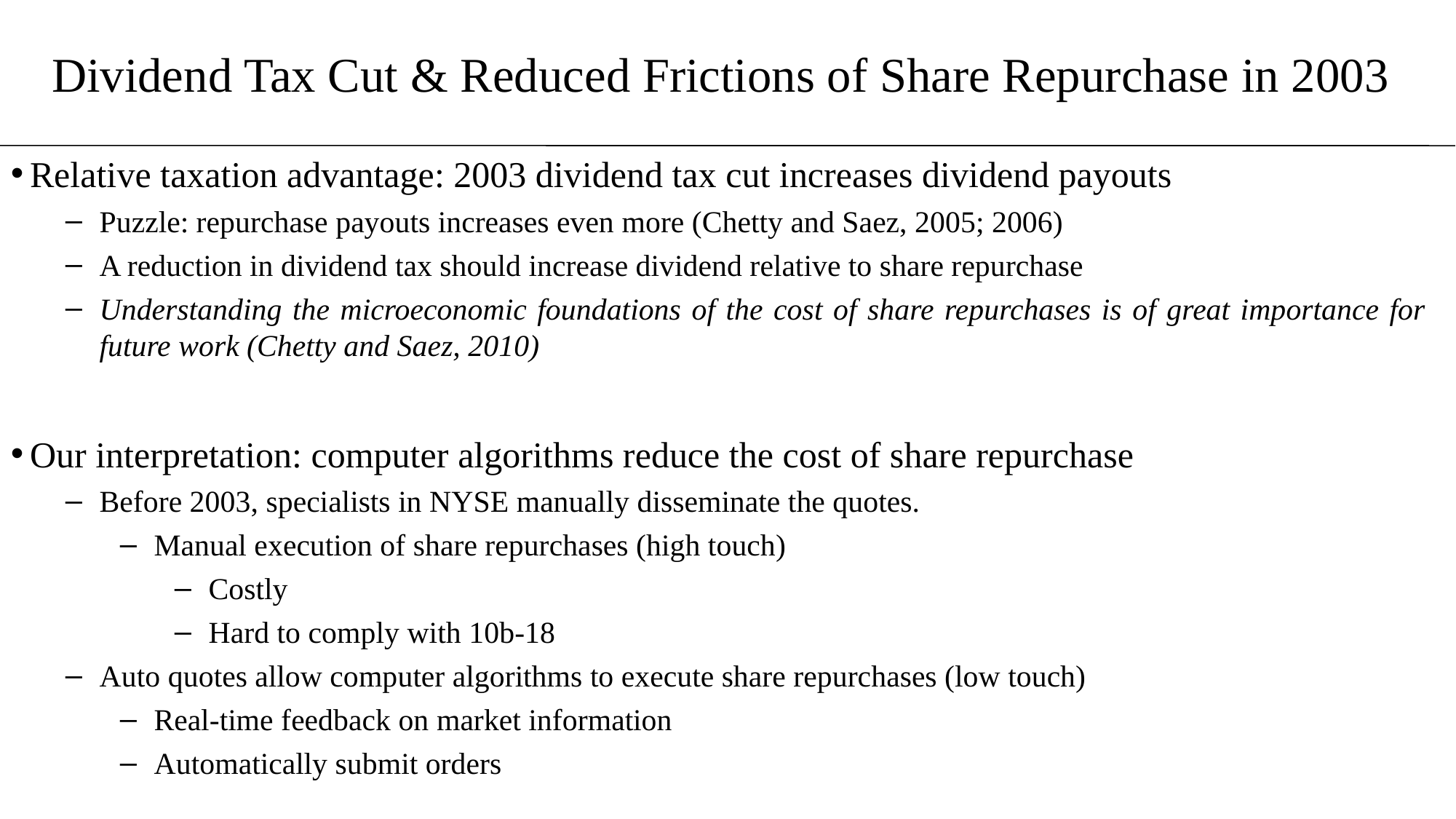

# Dividend Tax Cut & Reduced Frictions of Share Repurchase in 2003
Relative taxation advantage: 2003 dividend tax cut increases dividend payouts
Puzzle: repurchase payouts increases even more (Chetty and Saez, 2005; 2006)
A reduction in dividend tax should increase dividend relative to share repurchase
Understanding the microeconomic foundations of the cost of share repurchases is of great importance for future work (Chetty and Saez, 2010)

Our interpretation: computer algorithms reduce the cost of share repurchase
Before 2003, specialists in NYSE manually disseminate the quotes.
Manual execution of share repurchases (high touch)
Costly
Hard to comply with 10b-18
Auto quotes allow computer algorithms to execute share repurchases (low touch)
Real-time feedback on market information
Automatically submit orders